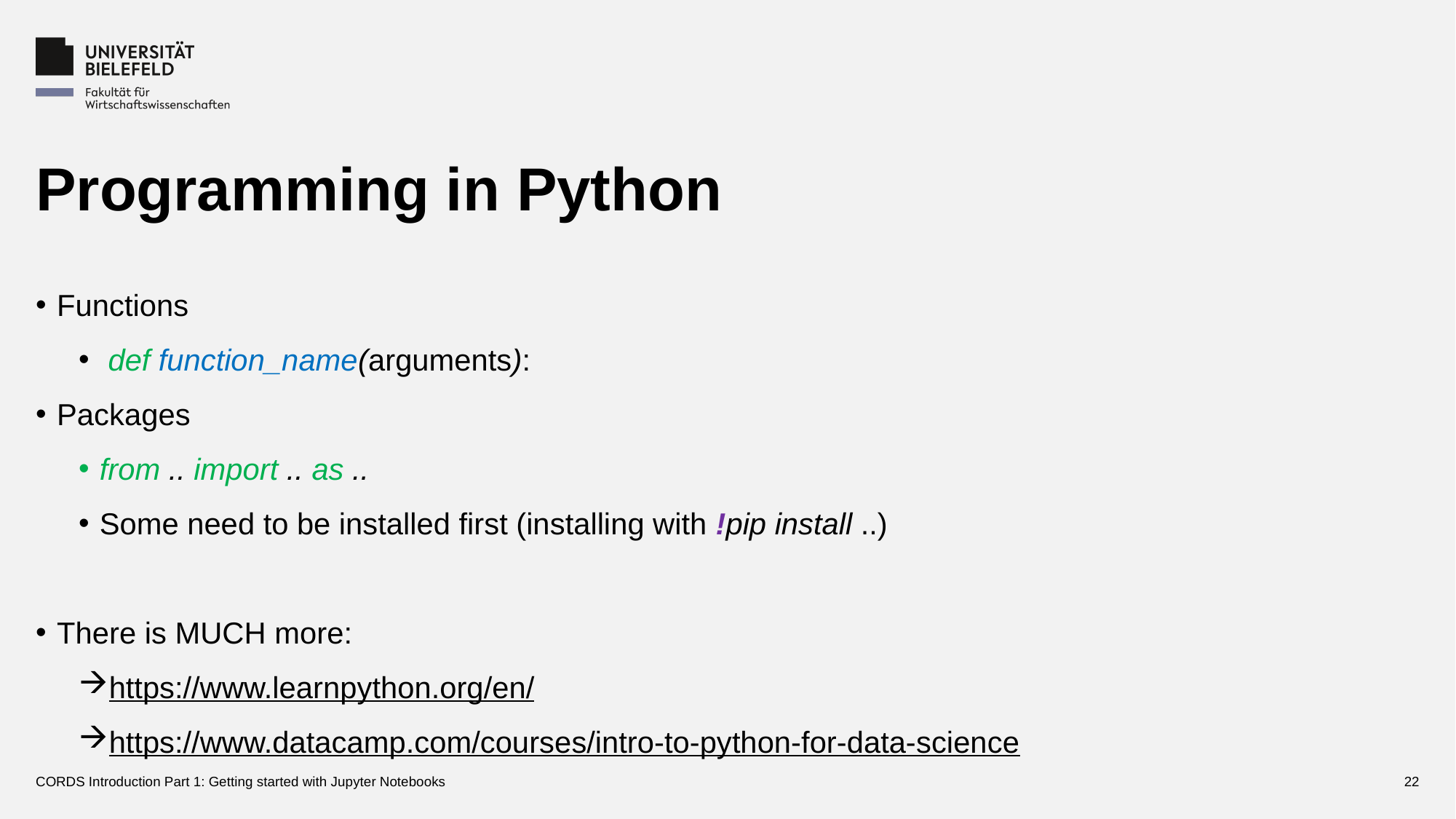

# Programming in Python
Functions
 def function_name(arguments):
Packages
from .. import .. as ..
Some need to be installed first (installing with !pip install ..)

There is MUCH more:
https://www.learnpython.org/en/
https://www.datacamp.com/courses/intro-to-python-for-data-science
CORDS Introduction Part 1: Getting started with Jupyter Notebooks
22